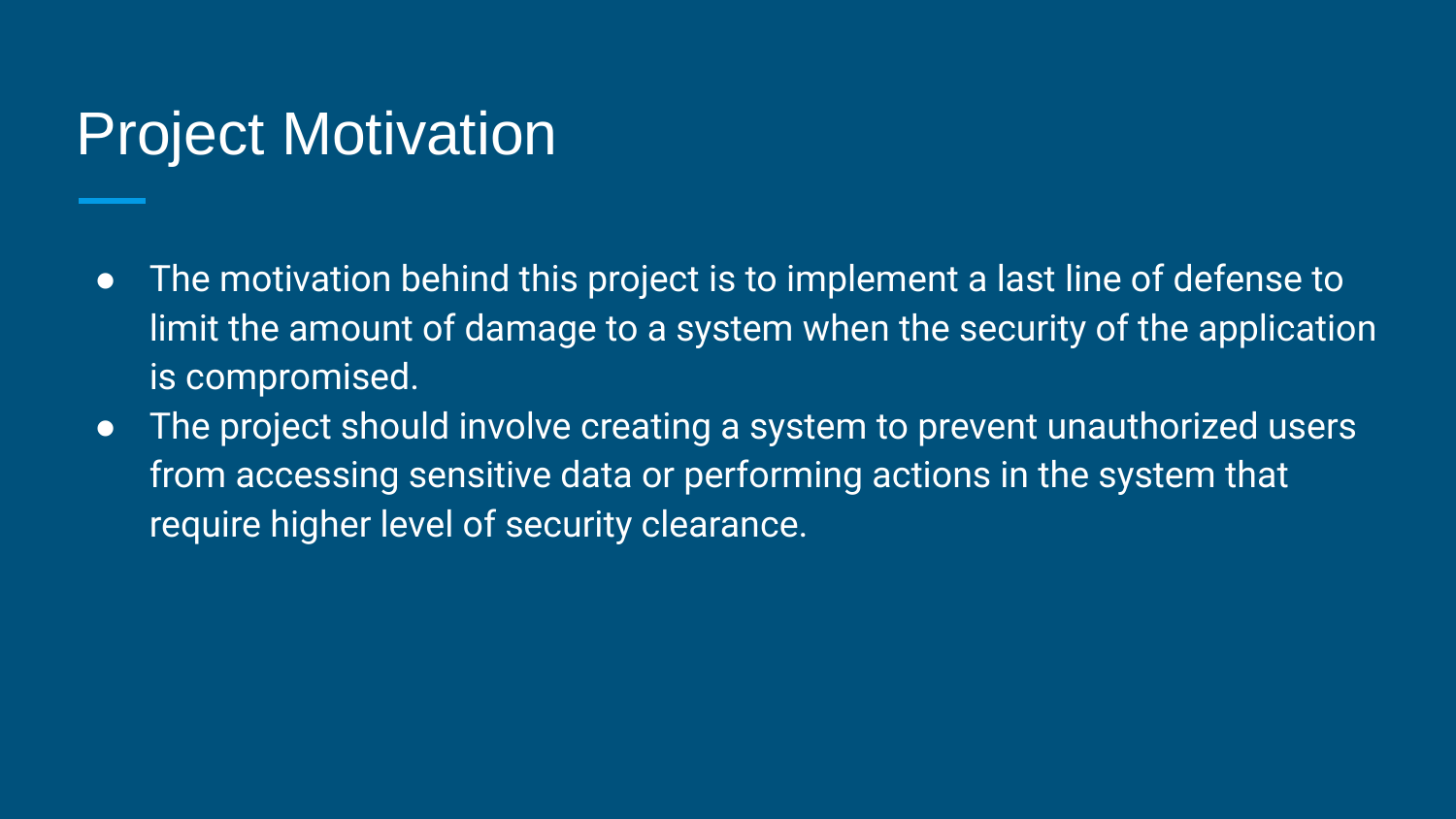

# Project Motivation
The motivation behind this project is to implement a last line of defense to limit the amount of damage to a system when the security of the application is compromised.
The project should involve creating a system to prevent unauthorized users from accessing sensitive data or performing actions in the system that require higher level of security clearance.